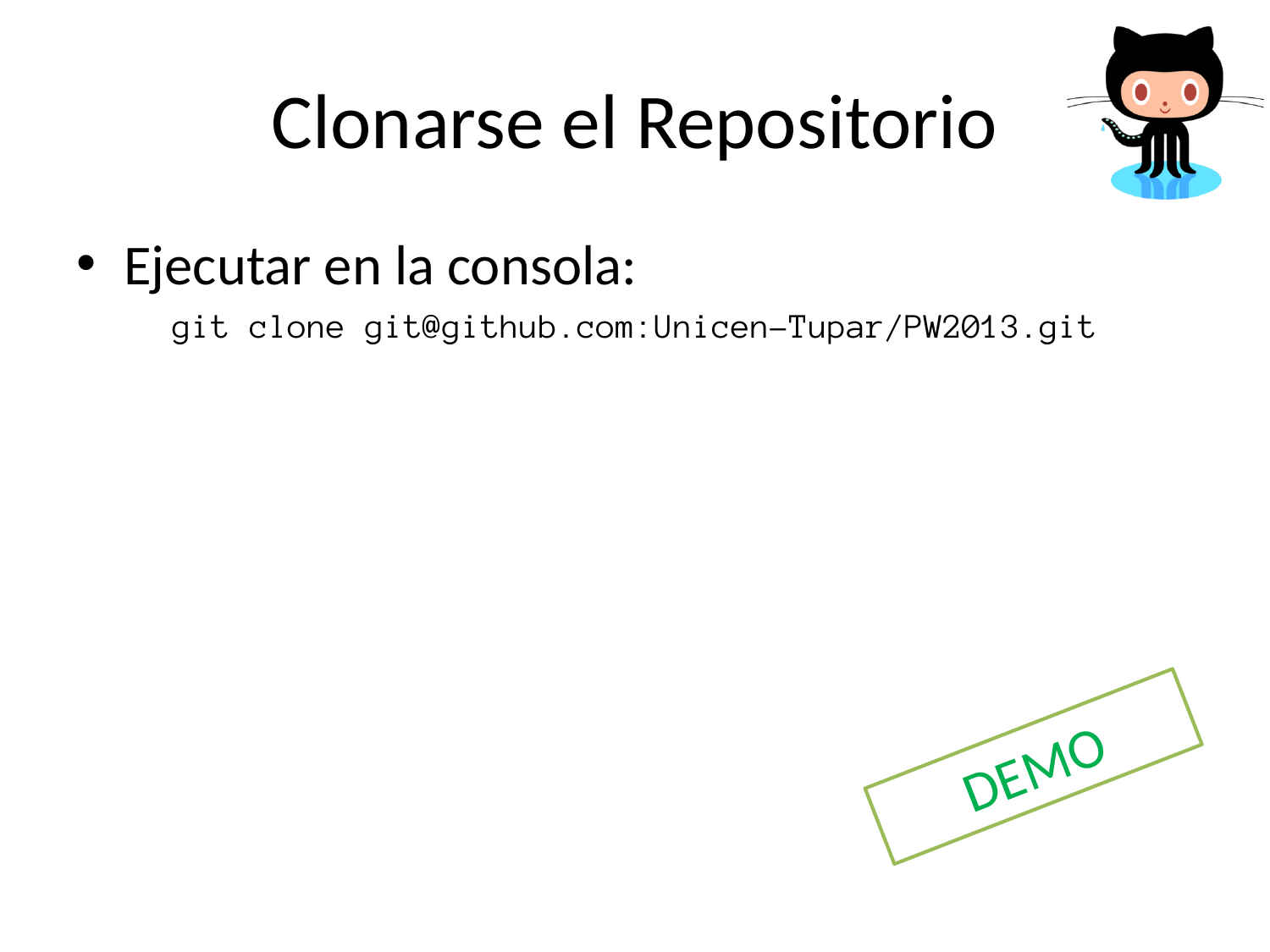

# Clonarse el Repositorio
Ejecutar en la consola:
git clone git@github.com:Unicen-Tupar/PW2013.git
DEMO